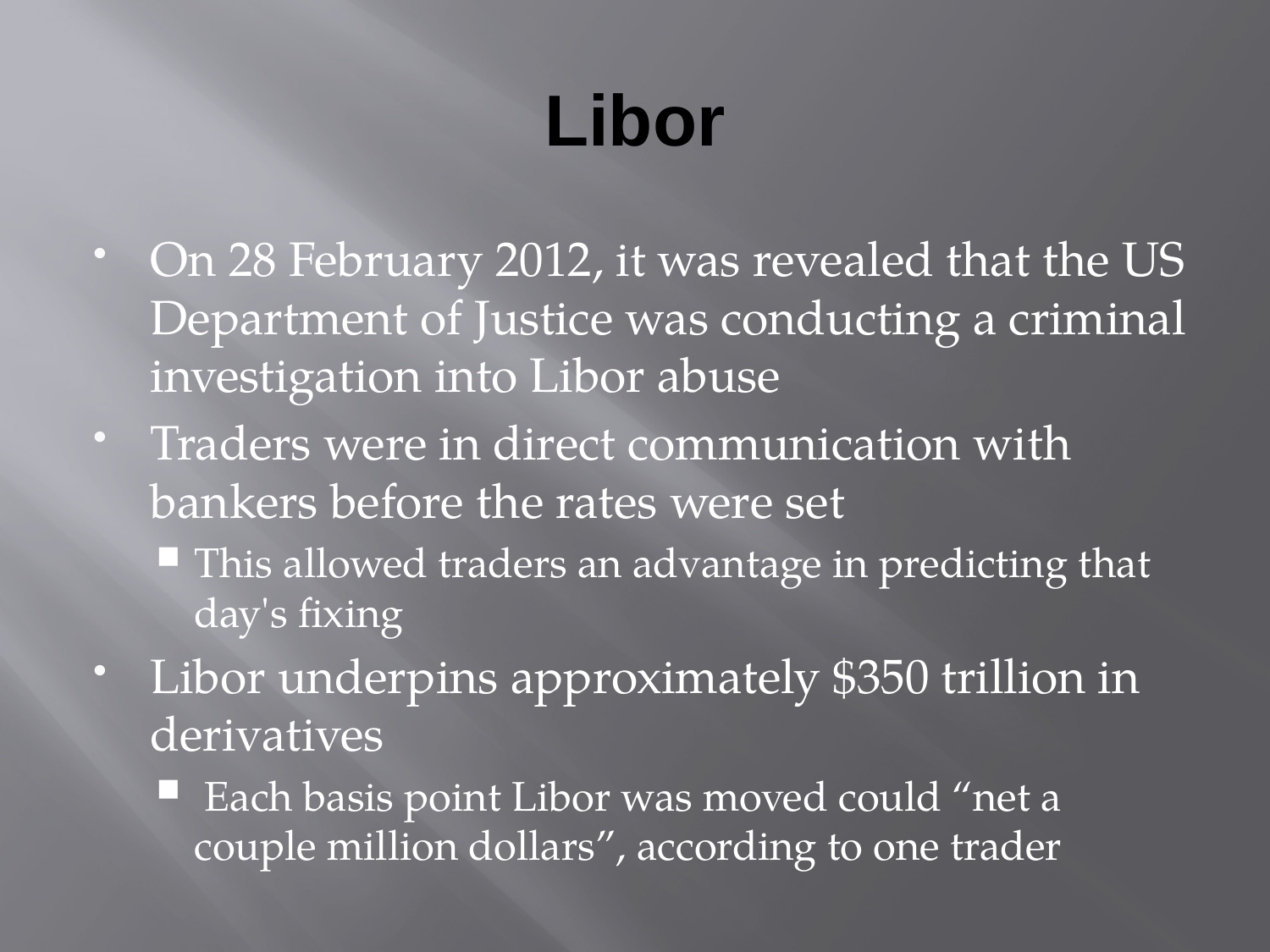

# Libor
On 28 February 2012, it was revealed that the US Department of Justice was conducting a criminal investigation into Libor abuse
Traders were in direct communication with bankers before the rates were set
This allowed traders an advantage in predicting that day's fixing
Libor underpins approximately $350 trillion in derivatives
 Each basis point Libor was moved could “net a couple million dollars”, according to one trader